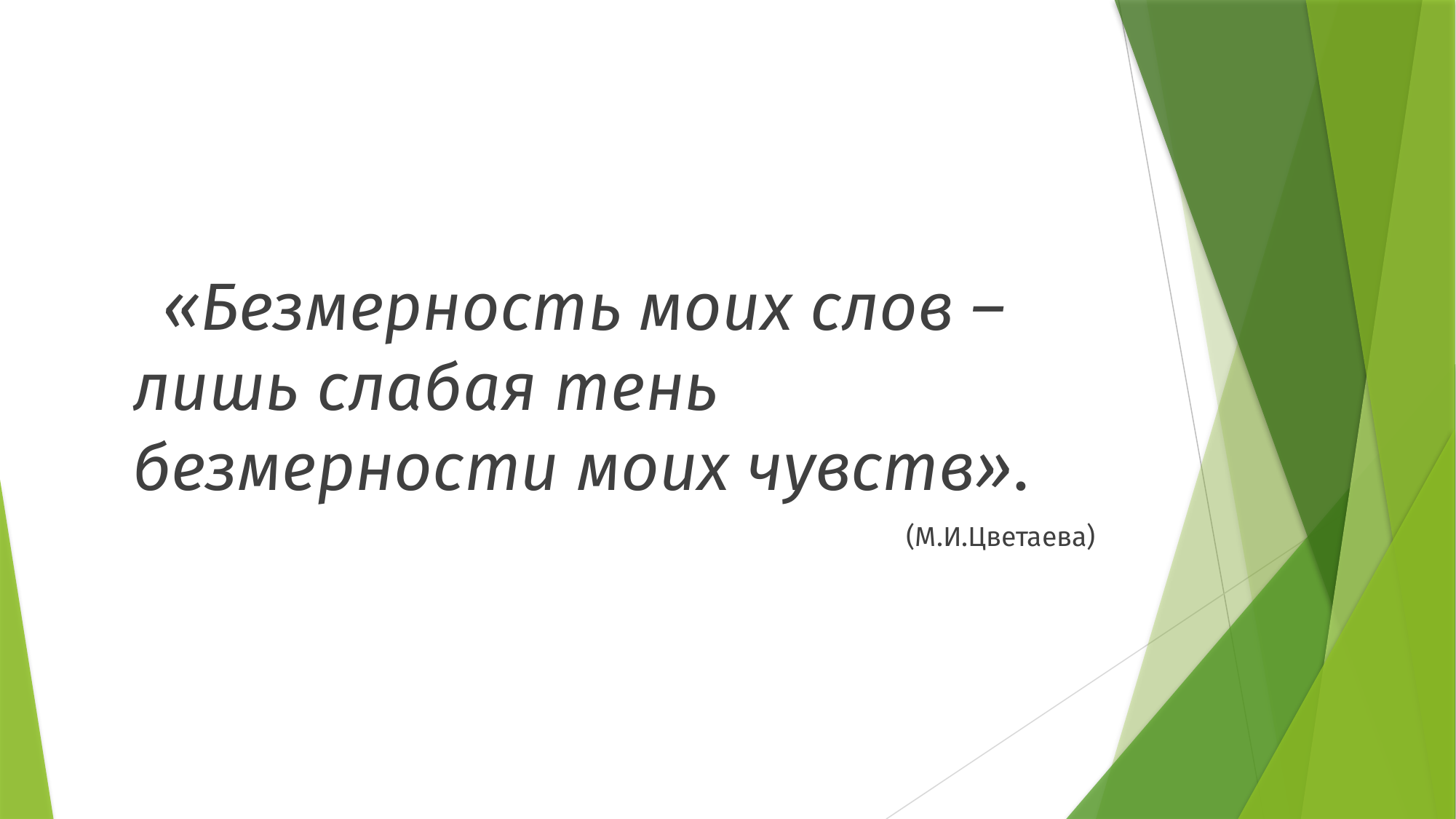

#
     «Безмерность моих слов – лишь слабая тень безмерности моих чувств».
                                     (М.И.Цветаева)